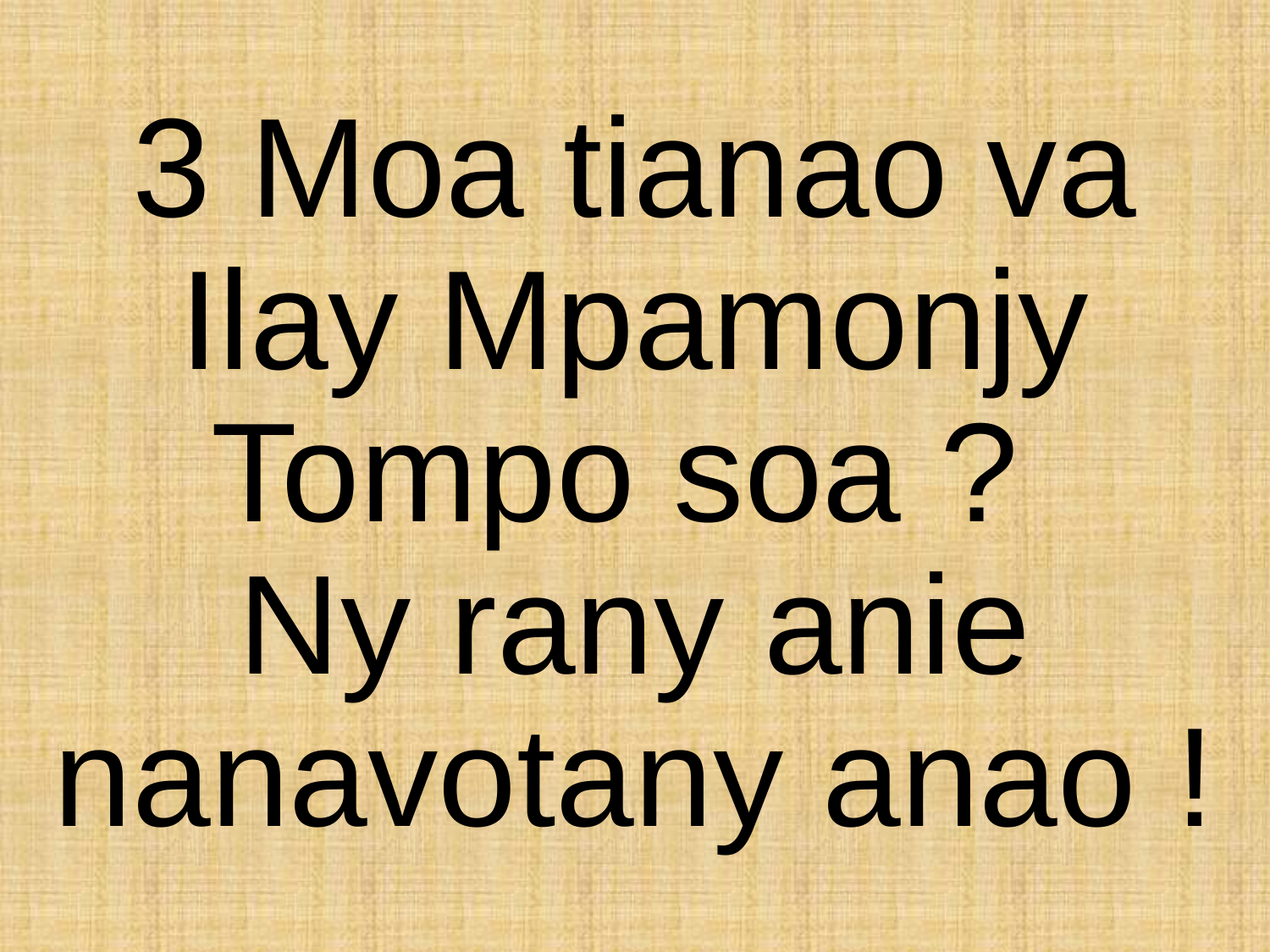

3 Moa tianao va
Ilay Mpamonjy
Tompo soa ?
Ny rany anie
nanavotany anao !